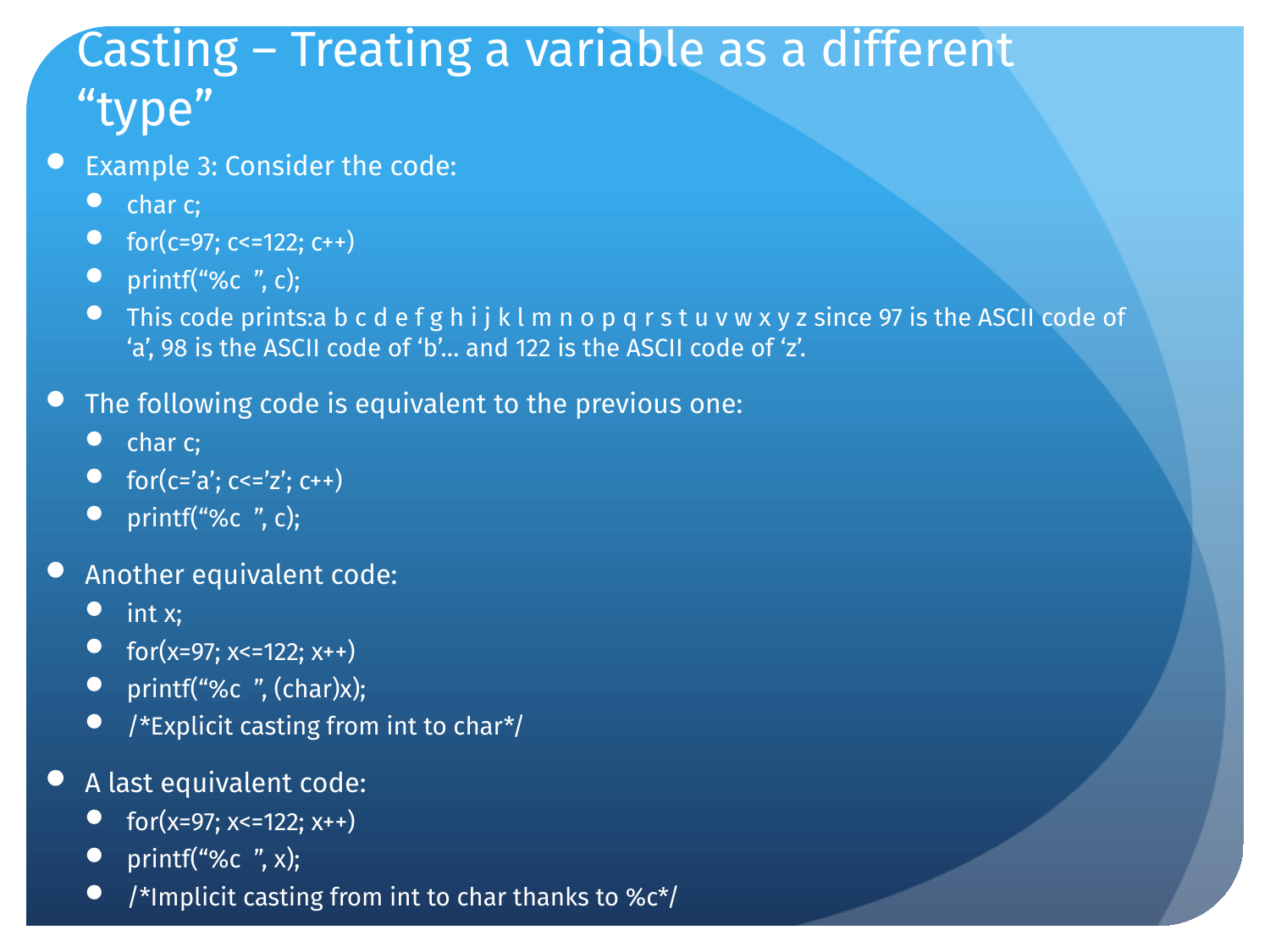

# Casting – Treating a variable as a different “type”
Example 3: Consider the code:
char c;
for(c=97; c<=122; c++)
printf(“%c  ”, c);
This code prints:a b c d e f g h i j k l m n o p q r s t u v w x y z since 97 is the ASCII code of ‘a’, 98 is the ASCII code of ‘b’… and 122 is the ASCII code of ‘z’.
The following code is equivalent to the previous one:
char c;
for(c=’a’; c<=’z’; c++)
printf(“%c  ”, c);
Another equivalent code:
int x;
for(x=97; x<=122; x++)
printf(“%c  ”, (char)x);
/*Explicit casting from int to char*/
A last equivalent code:
for(x=97; x<=122; x++)
printf(“%c  ”, x);
/*Implicit casting from int to char thanks to %c*/